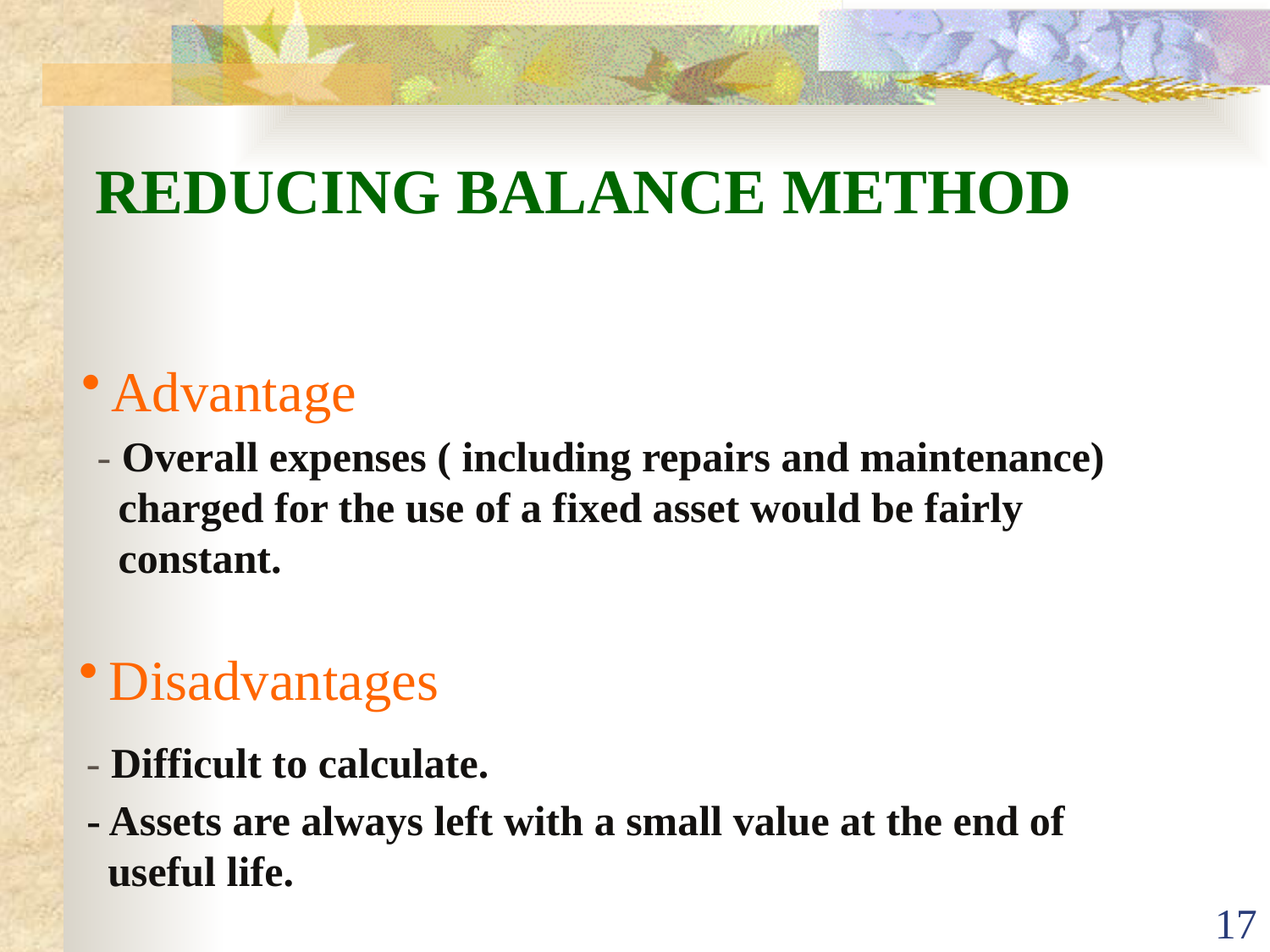

REDUCING BALANCE METHOD
Advantage
- Overall expenses ( including repairs and maintenance)
  charged for the use of a fixed asset would be fairly
  constant.

Disadvantages
- Difficult to calculate.
- Assets are always left with a small value at the end of
  useful life.

17